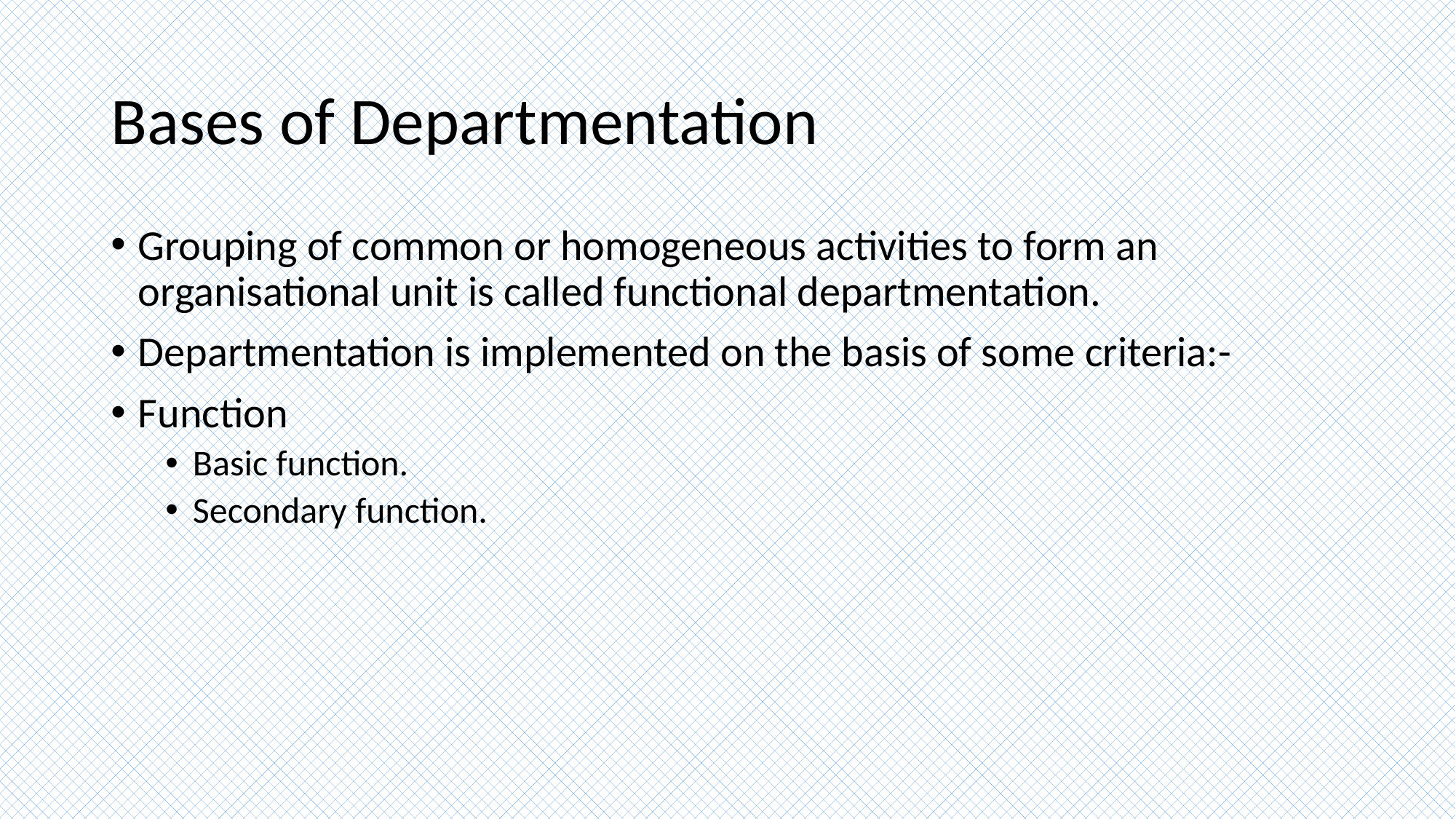

# Bases of Departmentation
Grouping of common or homogeneous activities to form an organisational unit is called functional departmentation.
Departmentation is implemented on the basis of some criteria:-
Function
Basic function.
Secondary function.